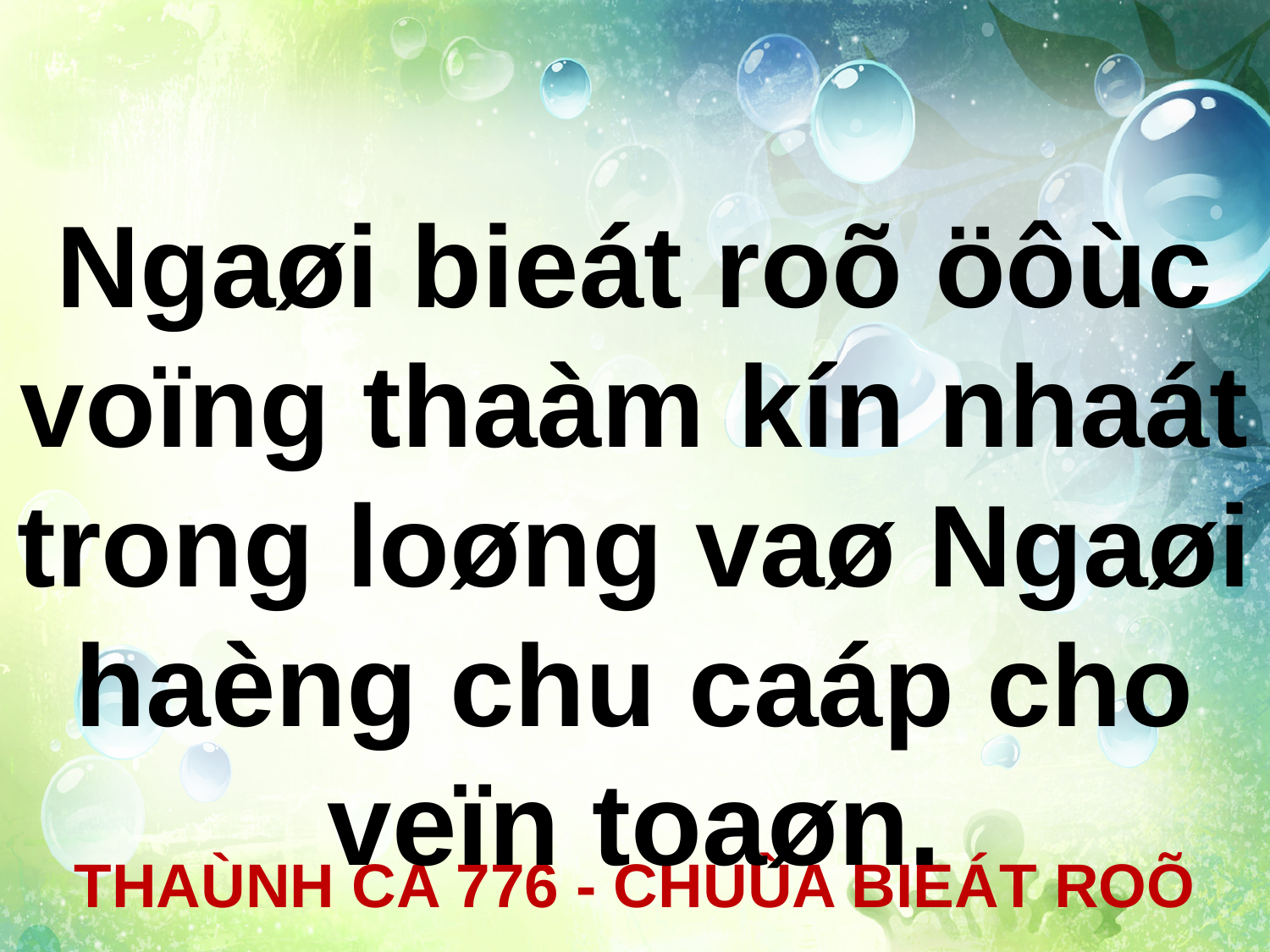

Ngaøi bieát roõ öôùc voïng thaàm kín nhaát trong loøng vaø Ngaøi haèng chu caáp cho veïn toaøn.
THAÙNH CA 776 - CHUÙA BIEÁT ROÕ